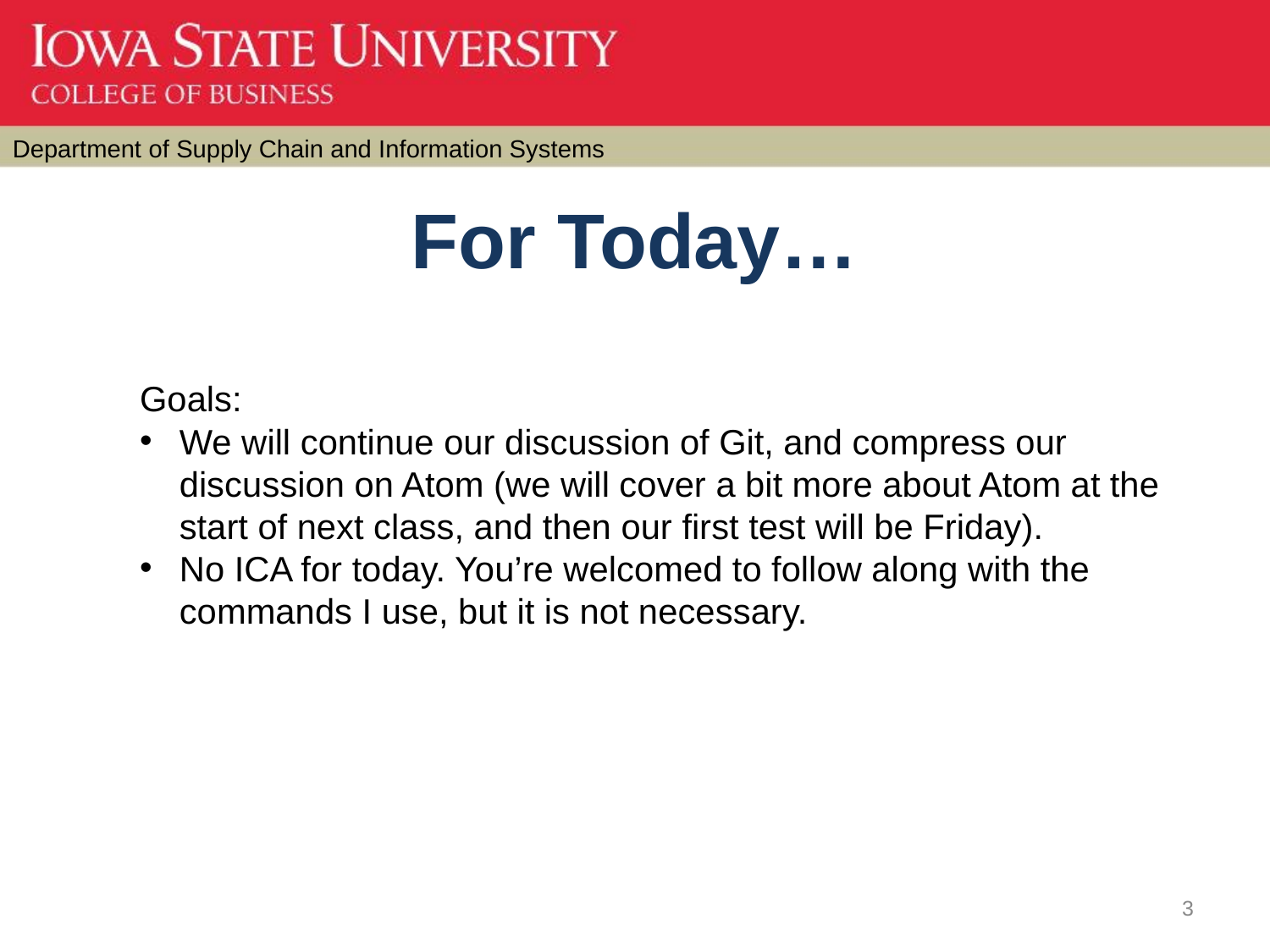

# For Today…
Goals:
We will continue our discussion of Git, and compress our discussion on Atom (we will cover a bit more about Atom at the start of next class, and then our first test will be Friday).
No ICA for today. You’re welcomed to follow along with the commands I use, but it is not necessary.

3